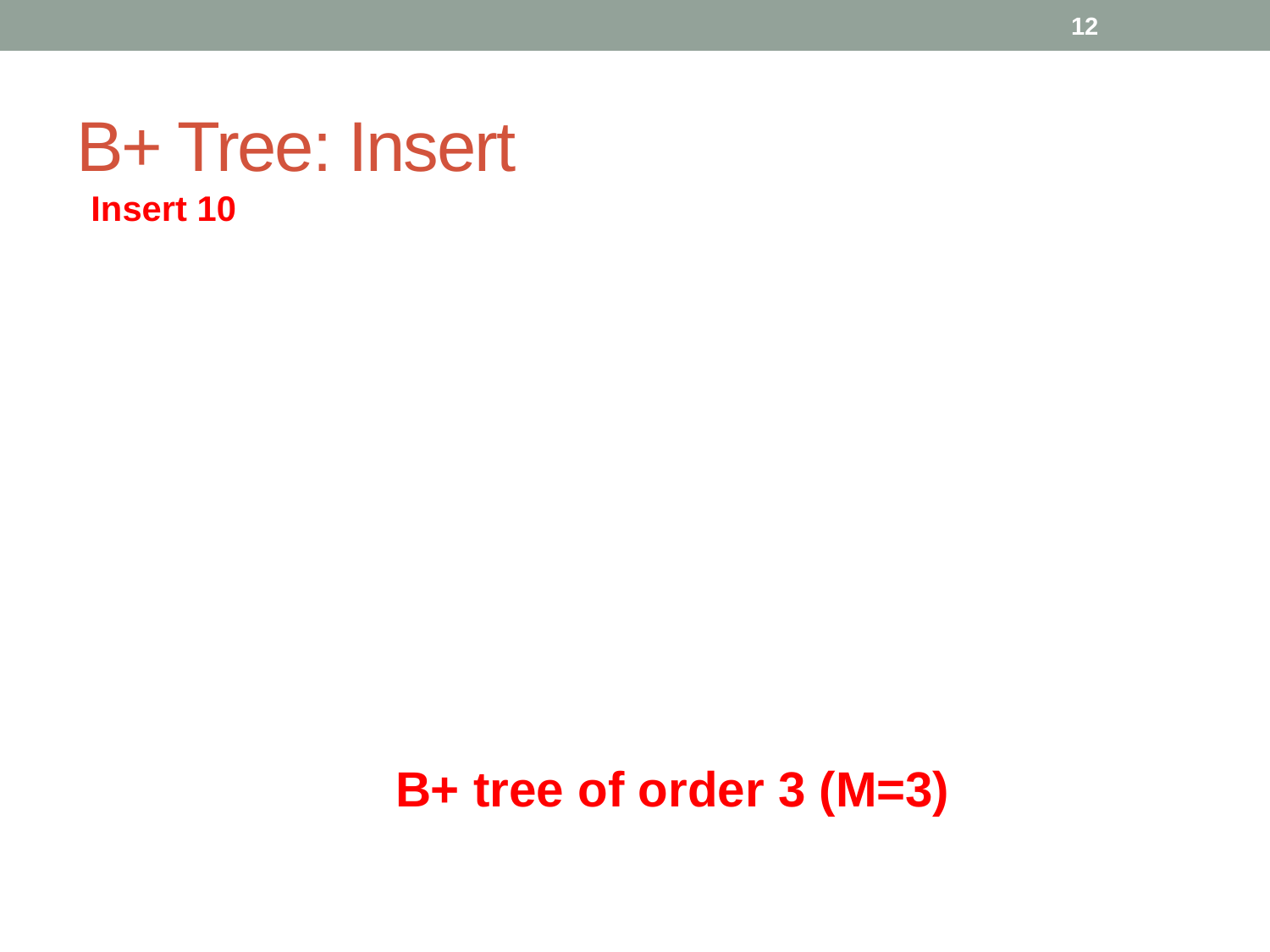

12
# B+ Tree: Insert
Insert 10
B+ tree of order 3 (M=3)